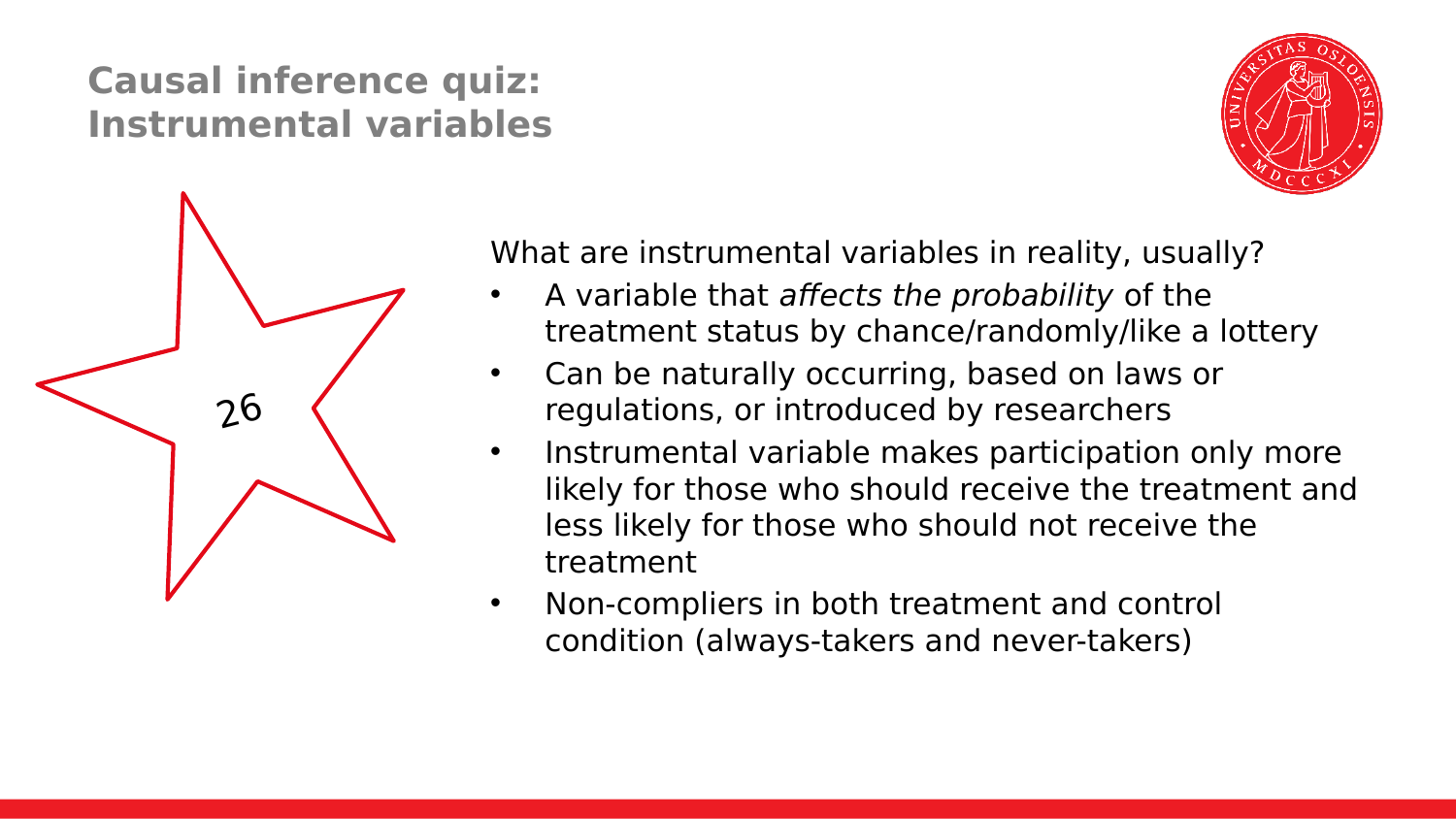

# Causal inference quiz: Instrumental variables
26
What are instrumental variables in reality, usually?
A variable that affects the probability of the treatment status by chance/randomly/like a lottery
Can be naturally occurring, based on laws or regulations, or introduced by researchers
Instrumental variable makes participation only more likely for those who should receive the treatment and less likely for those who should not receive the treatment
Non-compliers in both treatment and control condition (always-takers and never-takers)